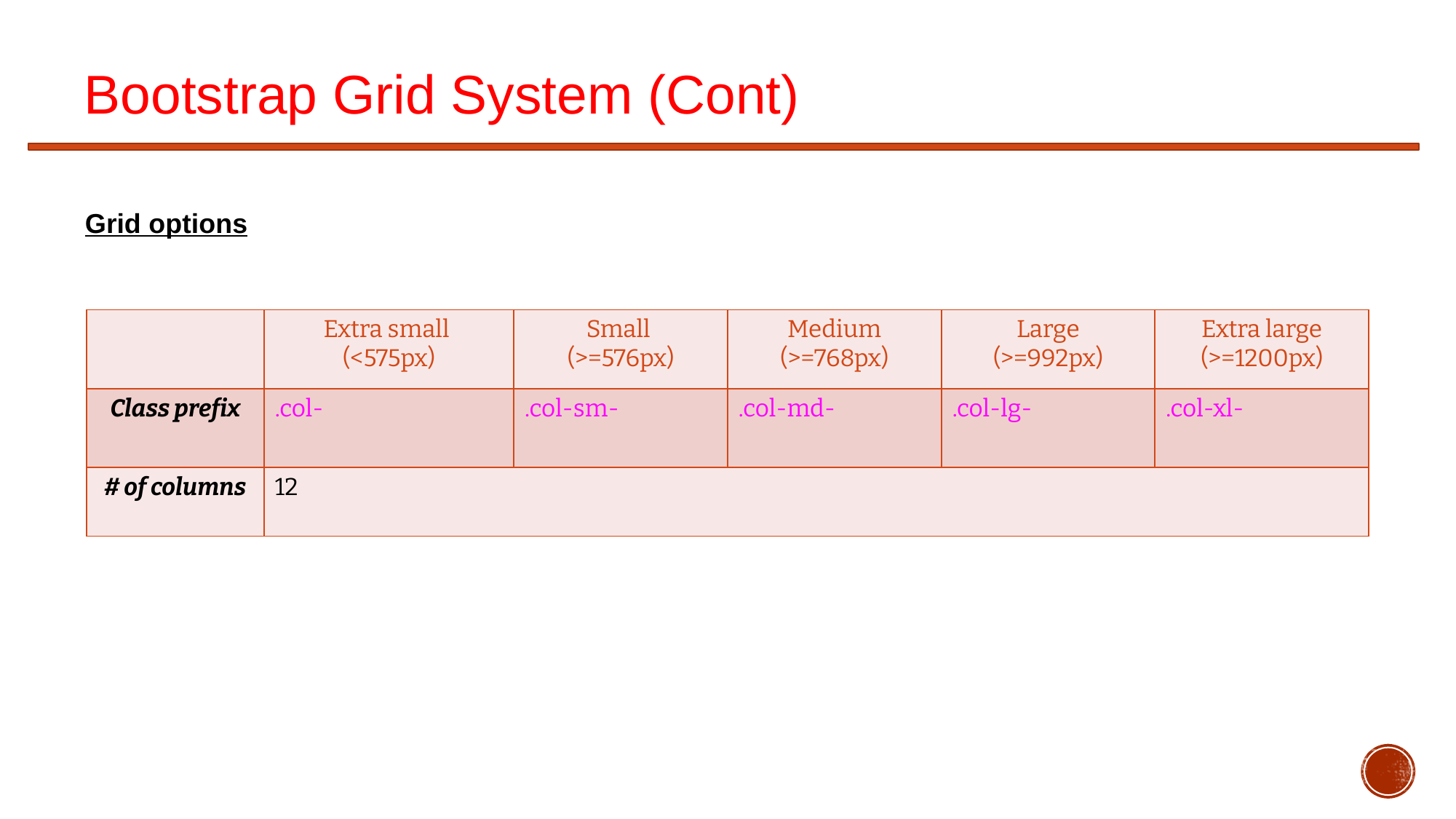

Bootstrap Grid System (Cont)

Grid options
|  | Extra small (<575px) | Small (>=576px) | Medium (>=768px) | Large (>=992px) | Extra large (>=1200px) |
| --- | --- | --- | --- | --- | --- |
| Class prefix | .col- | .col-sm- | .col-md- | .col-lg- | .col-xl- |
| # of columns | 12 |  |  |  |  |